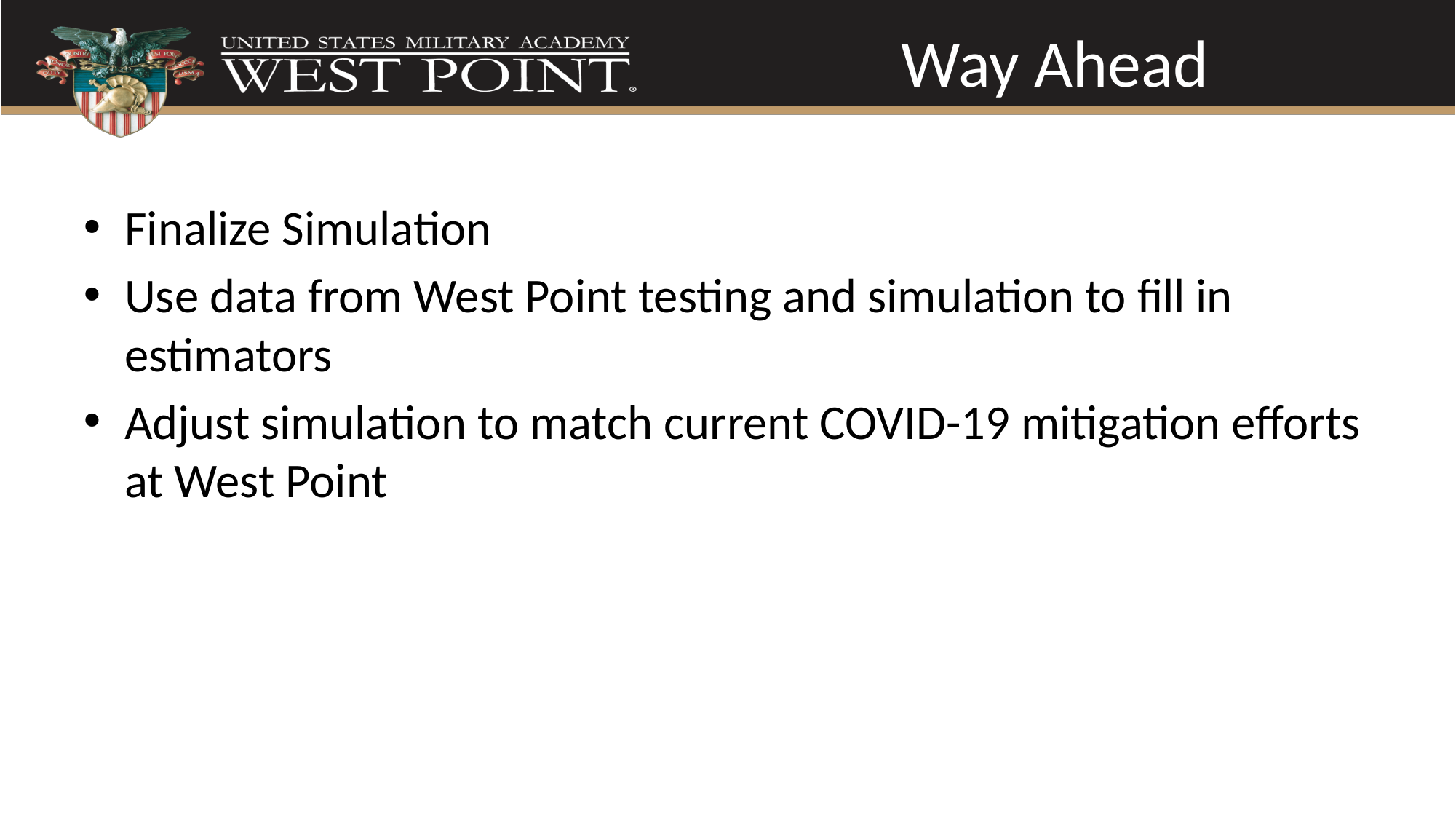

# Way Ahead
Finalize Simulation
Use data from West Point testing and simulation to fill in estimators
Adjust simulation to match current COVID-19 mitigation efforts at West Point